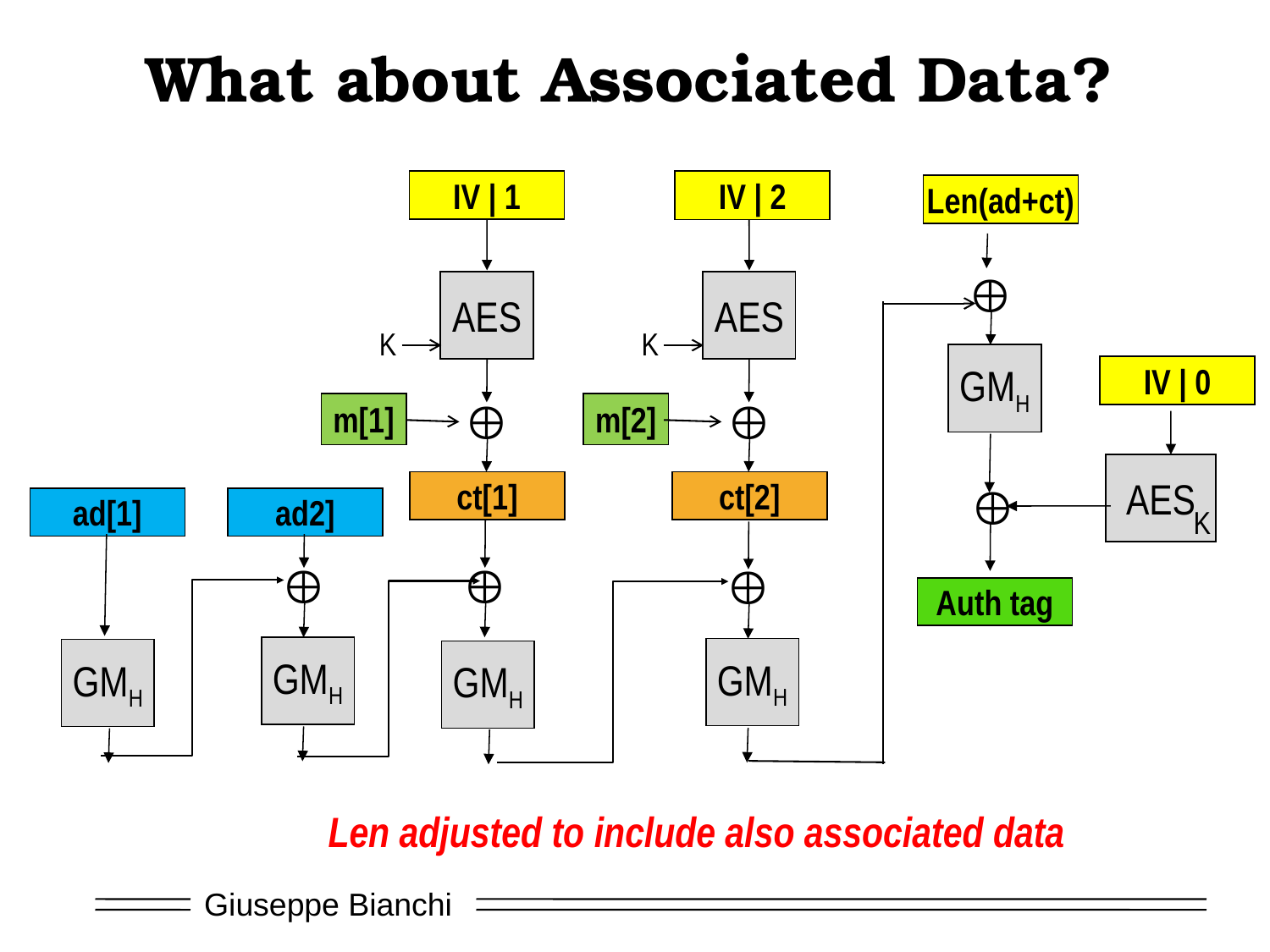

# What about Associated Data?
IV | 1
IV | 2
Len(ad+ct)

⊕
AES
K
AES
K

GMH

IV | 0
⊕
⊕
m[1]
m[2]

AES
⊕
ct[1]
ct[2]
ad[1]
ad2]
K

⊕
⊕
⊕
Auth tag

GMH
GMH
GMH
GMH

Len adjusted to include also associated data